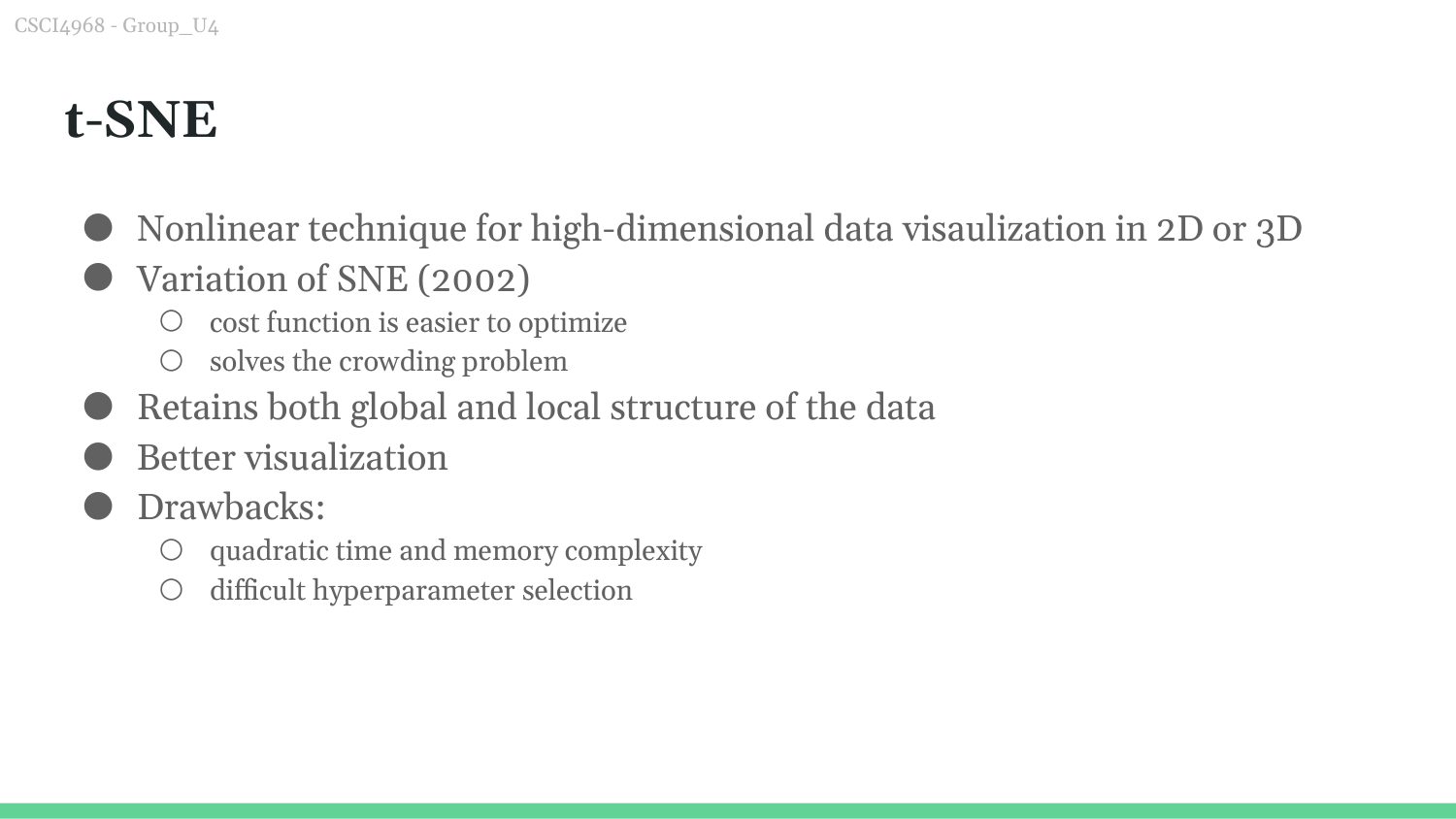

# t-SNE
Nonlinear technique for high-dimensional data visaulization in 2D or 3D
Variation of SNE (2002)
cost function is easier to optimize
solves the crowding problem
Retains both global and local structure of the data
Better visualization
Drawbacks:
quadratic time and memory complexity
difficult hyperparameter selection